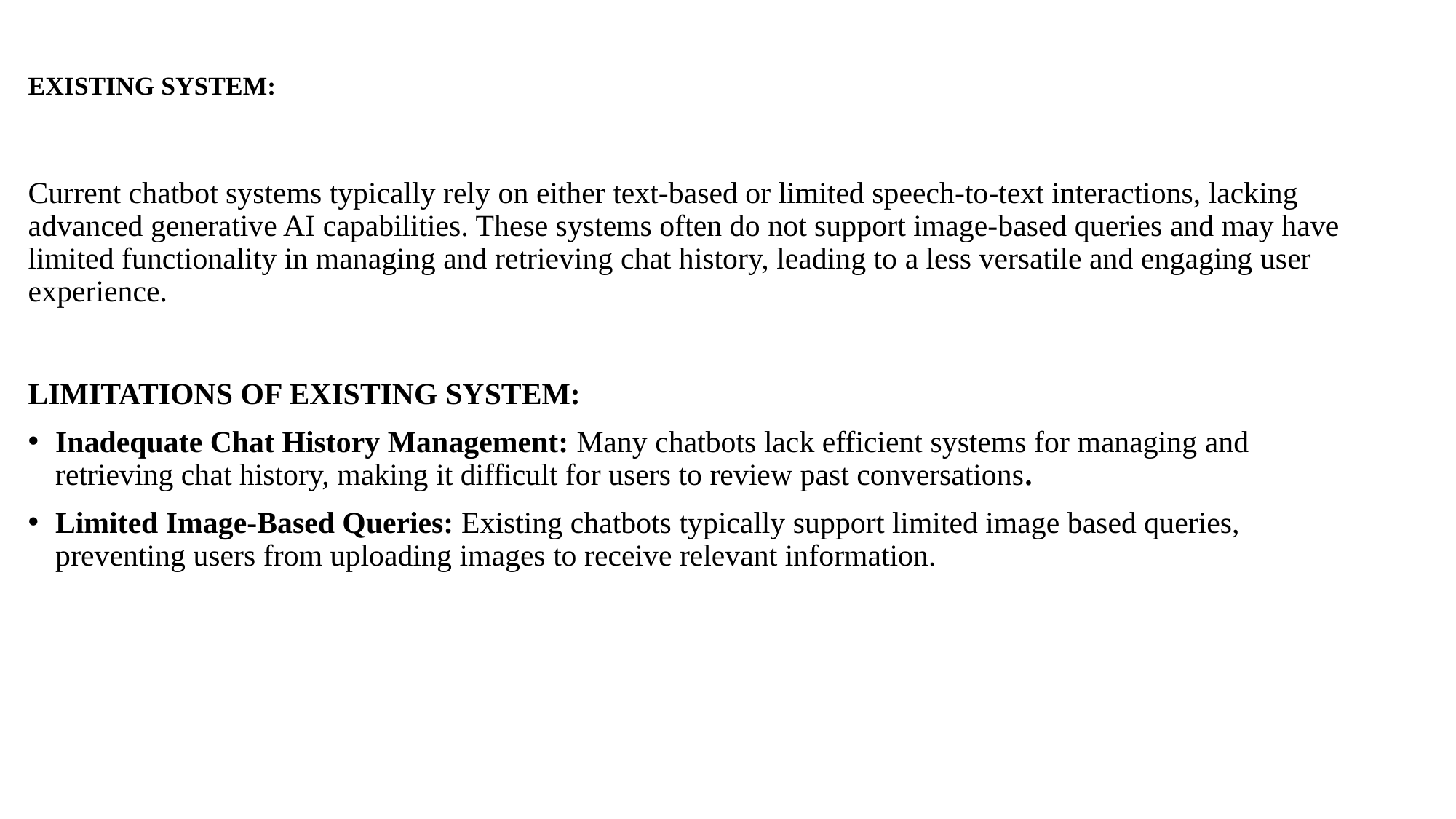

# EXISTING SYSTEM:
Current chatbot systems typically rely on either text-based or limited speech-to-text interactions, lacking  advanced generative AI capabilities. These systems often do not support image-based queries and may have limited functionality in managing and retrieving chat history, leading to a less versatile and engaging user experience.

LIMITATIONS OF EXISTING SYSTEM:
Inadequate Chat History Management: Many chatbots lack efficient systems for managing and retrieving chat history, making it difficult for users to review past conversations.
Limited Image-Based Queries: Existing chatbots typically support limited image based queries, preventing users from uploading images to receive relevant information.